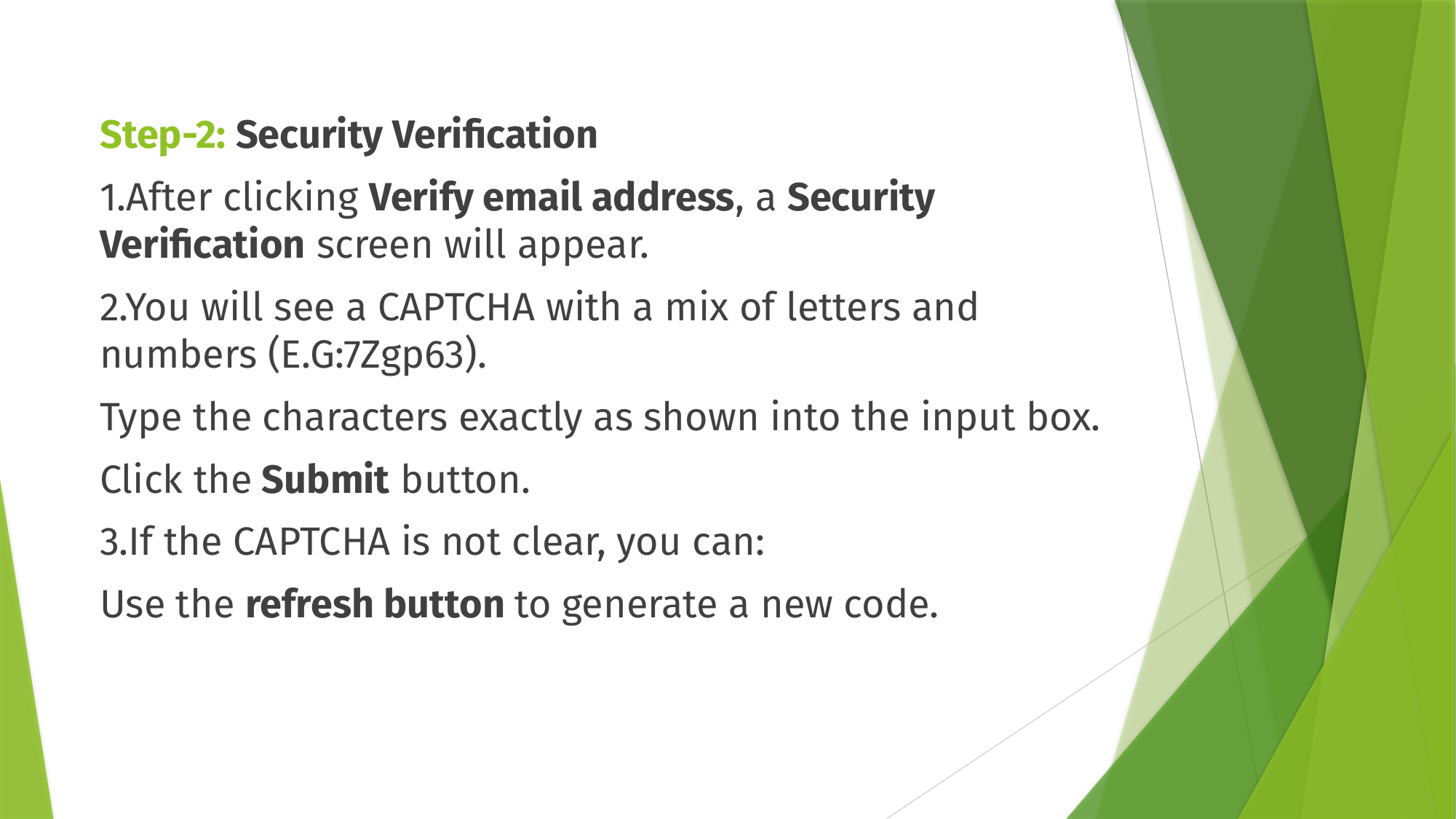

Step-2: Security Verification
1.After clicking Verify email address, a Security Verification screen will appear.
2.You will see a CAPTCHA with a mix of letters and numbers (E.G:7Zgp63).
Type the characters exactly as shown into the input box.
Click the Submit button.
3.If the CAPTCHA is not clear, you can:
Use the refresh button to generate a new code.